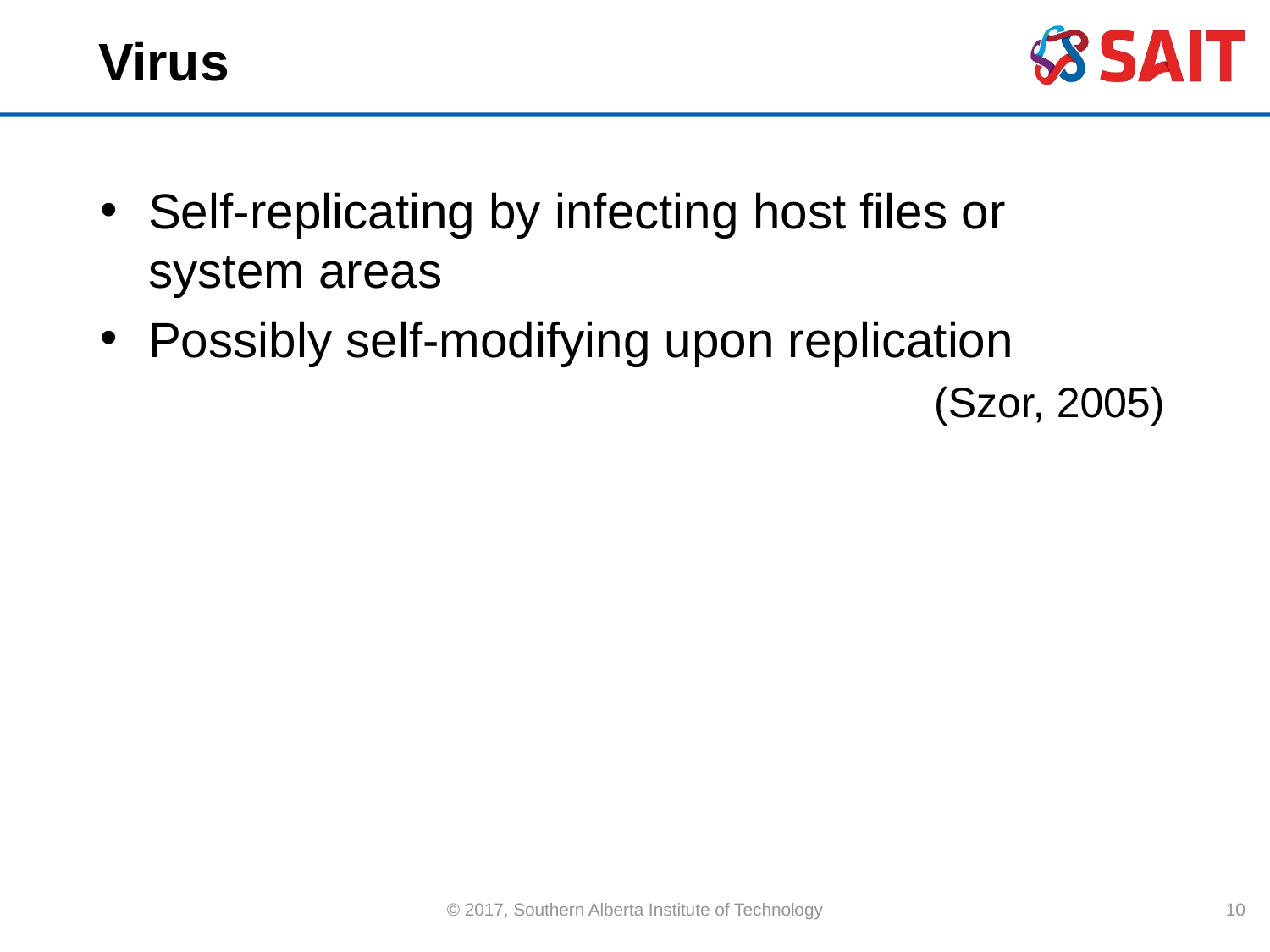

# Virus
Self-replicating by infecting host files or system areas
Possibly self-modifying upon replication
(Szor, 2005)